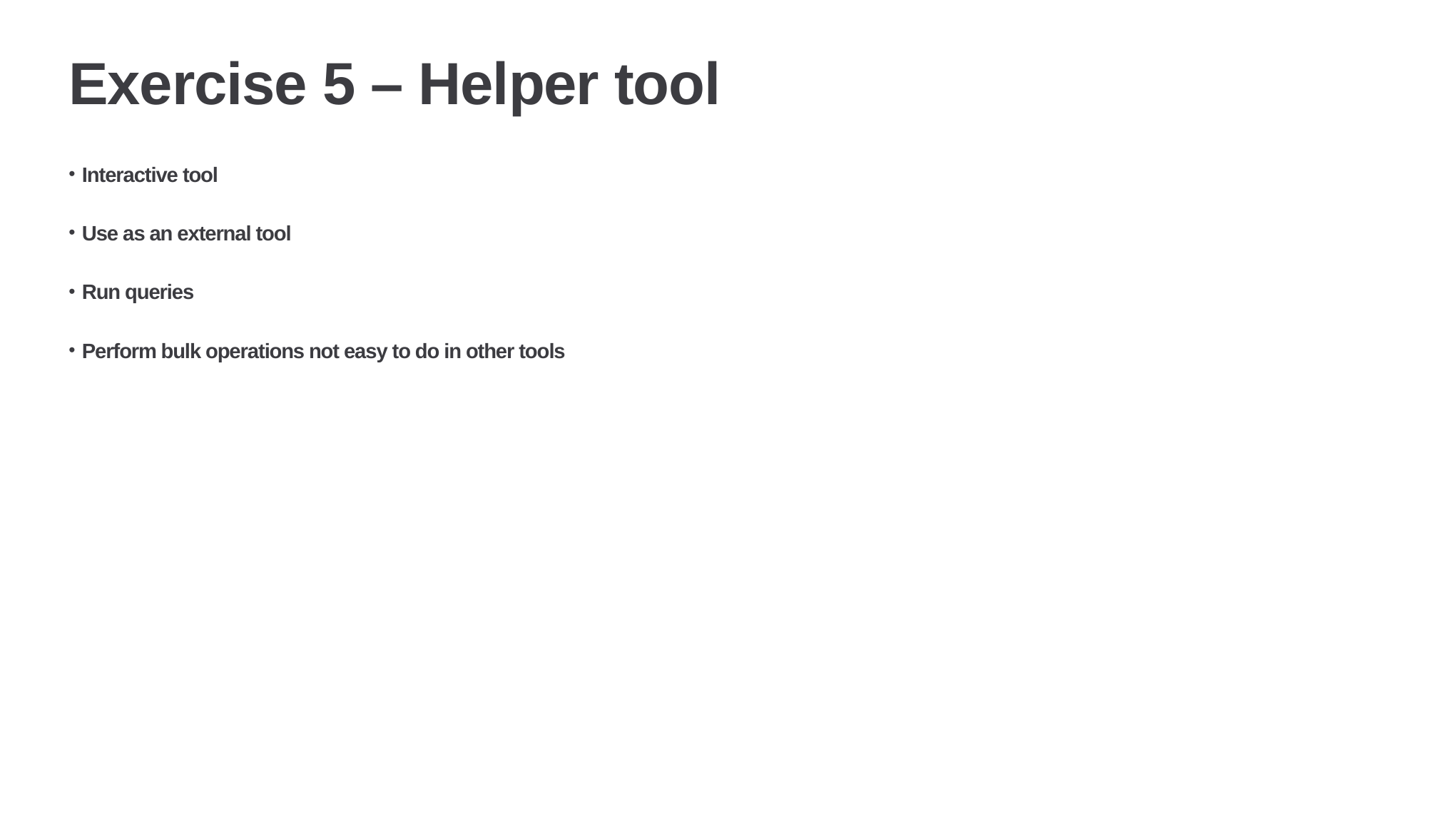

# Exercise 5 – Helper tool
Interactive tool

Use as an external tool

Run queries

Perform bulk operations not easy to do in other tools